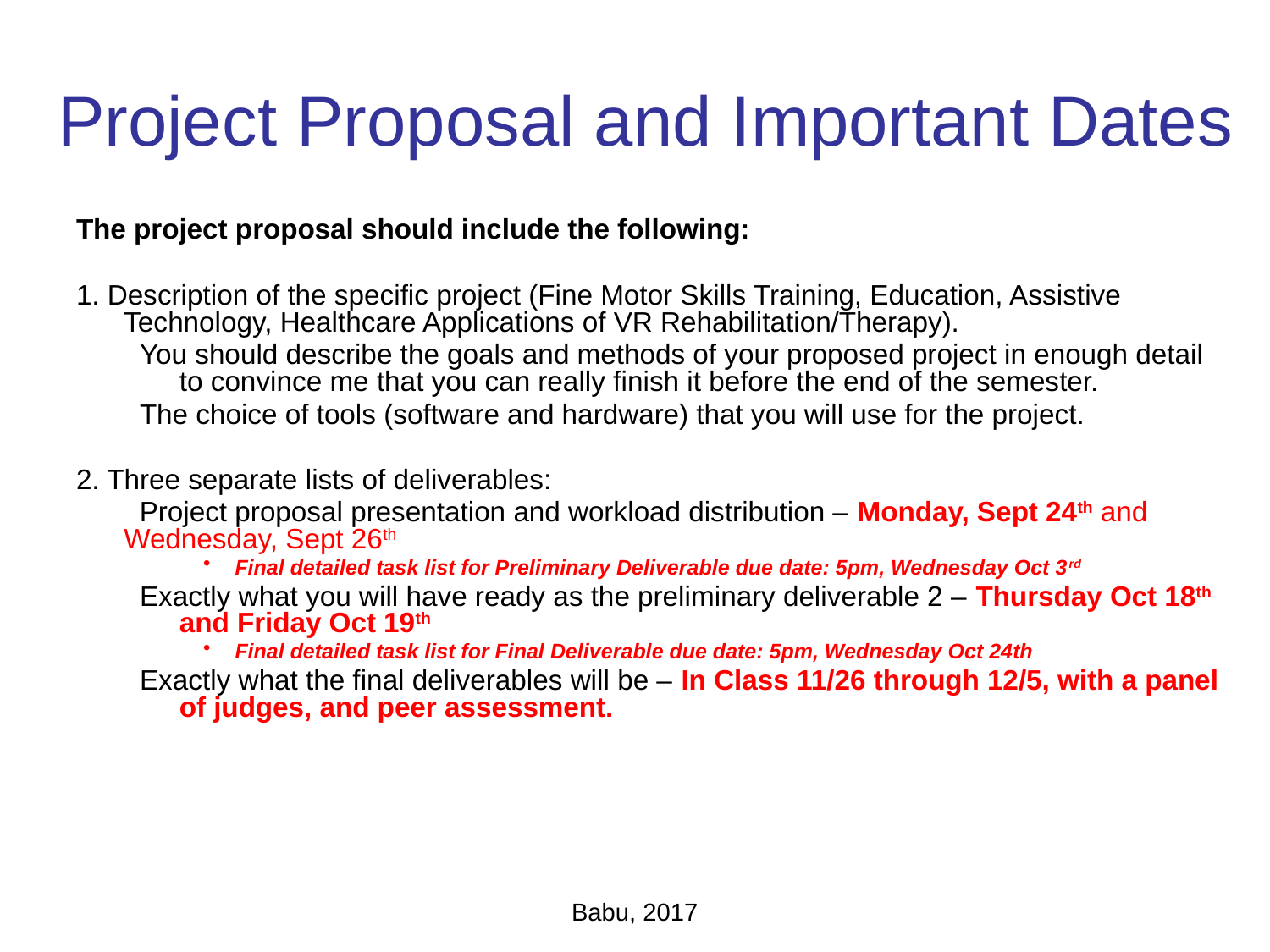

# Project Proposal and Important Dates
The project proposal should include the following:

1. Description of the specific project (Fine Motor Skills Training, Education, Assistive Technology, Healthcare Applications of VR Rehabilitation/Therapy).
You should describe the goals and methods of your proposed project in enough detail to convince me that you can really finish it before the end of the semester.
The choice of tools (software and hardware) that you will use for the project.

2. Three separate lists of deliverables:
	  Project proposal presentation and workload distribution – Monday, Sept 24th and Wednesday, Sept 26th
Final detailed task list for Preliminary Deliverable due date: 5pm, Wednesday Oct 3rd
Exactly what you will have ready as the preliminary deliverable 2 – Thursday Oct 18th and Friday Oct 19th
Final detailed task list for Final Deliverable due date: 5pm, Wednesday Oct 24th
Exactly what the final deliverables will be – In Class 11/26 through 12/5, with a panel of judges, and peer assessment.

Babu, 2017